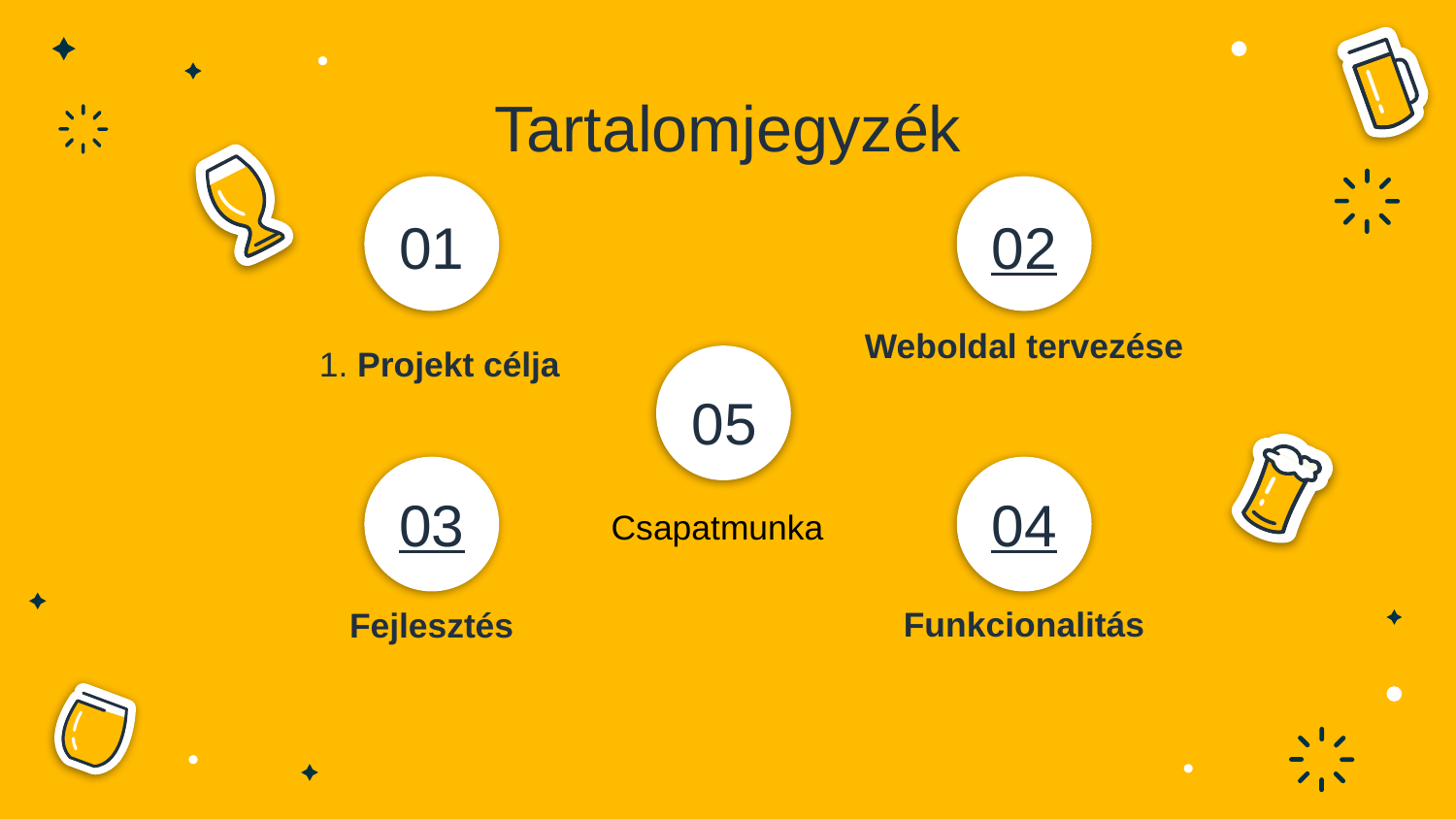

# Tartalomjegyzék

01
02
Weboldal tervezése
1. Projekt célja

05

03
04
Csapatmunka
Funkcionalitás

Fejlesztés